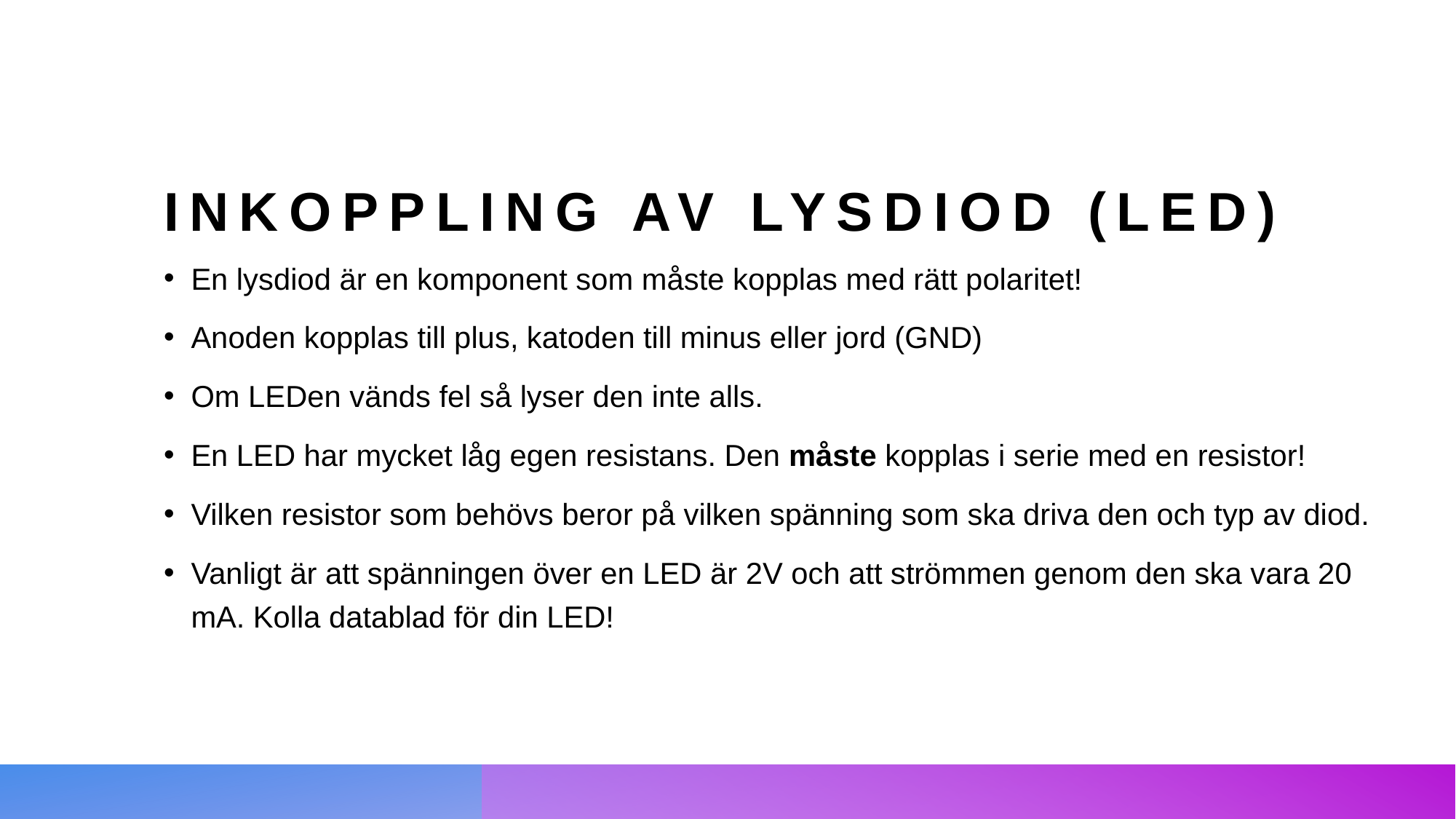

# Inkoppling av lysdiod (LED)
En lysdiod är en komponent som måste kopplas med rätt polaritet!
Anoden kopplas till plus, katoden till minus eller jord (GND)
Om LEDen vänds fel så lyser den inte alls.
En LED har mycket låg egen resistans. Den måste kopplas i serie med en resistor!
Vilken resistor som behövs beror på vilken spänning som ska driva den och typ av diod.
Vanligt är att spänningen över en LED är 2V och att strömmen genom den ska vara 20 mA. Kolla datablad för din LED!